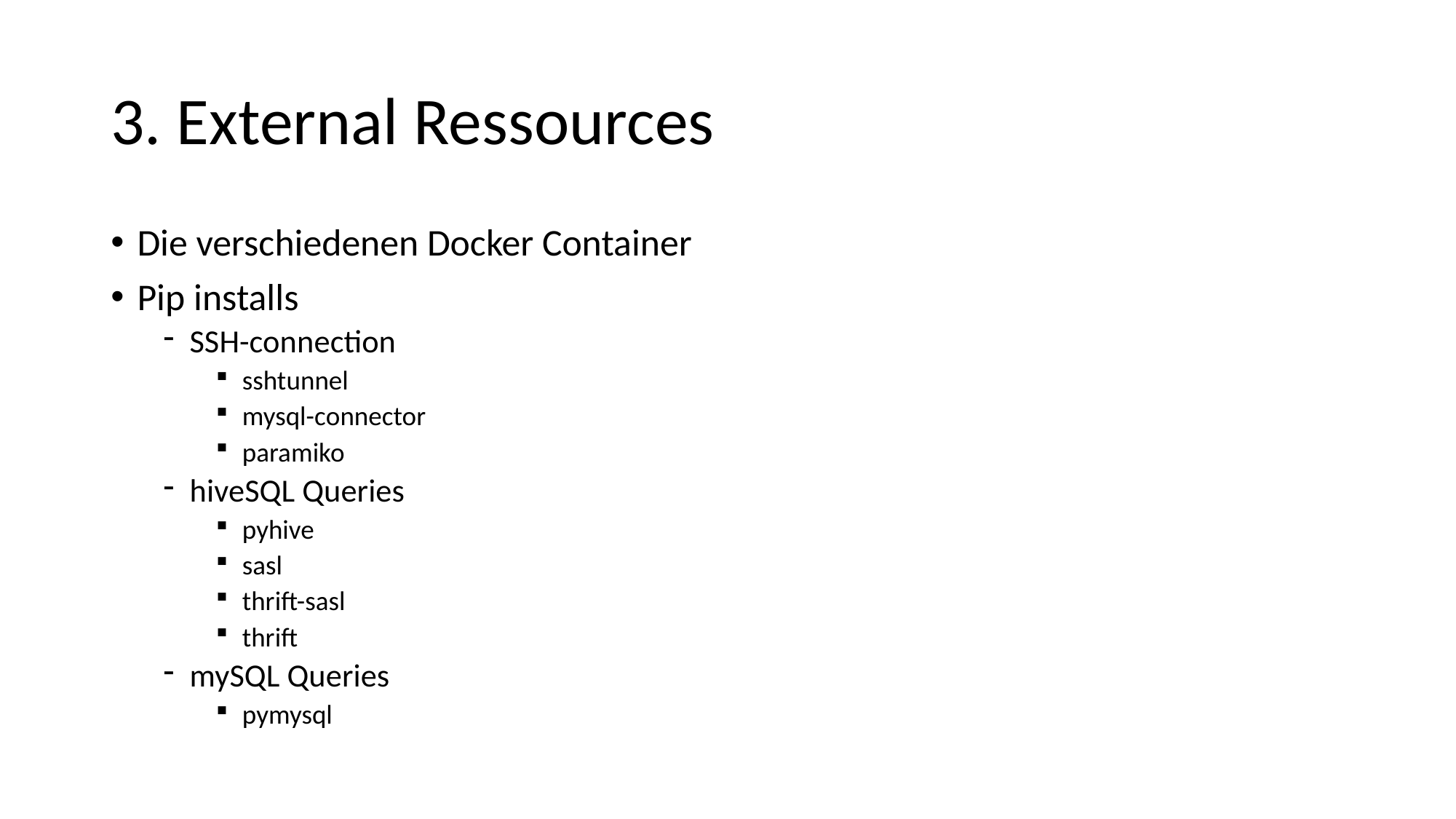

# 3. External Ressources
Die verschiedenen Docker Container
Pip installs
SSH-connection
sshtunnel
mysql-connector
paramiko
hiveSQL Queries
pyhive
sasl
thrift-sasl
thrift
mySQL Queries
pymysql